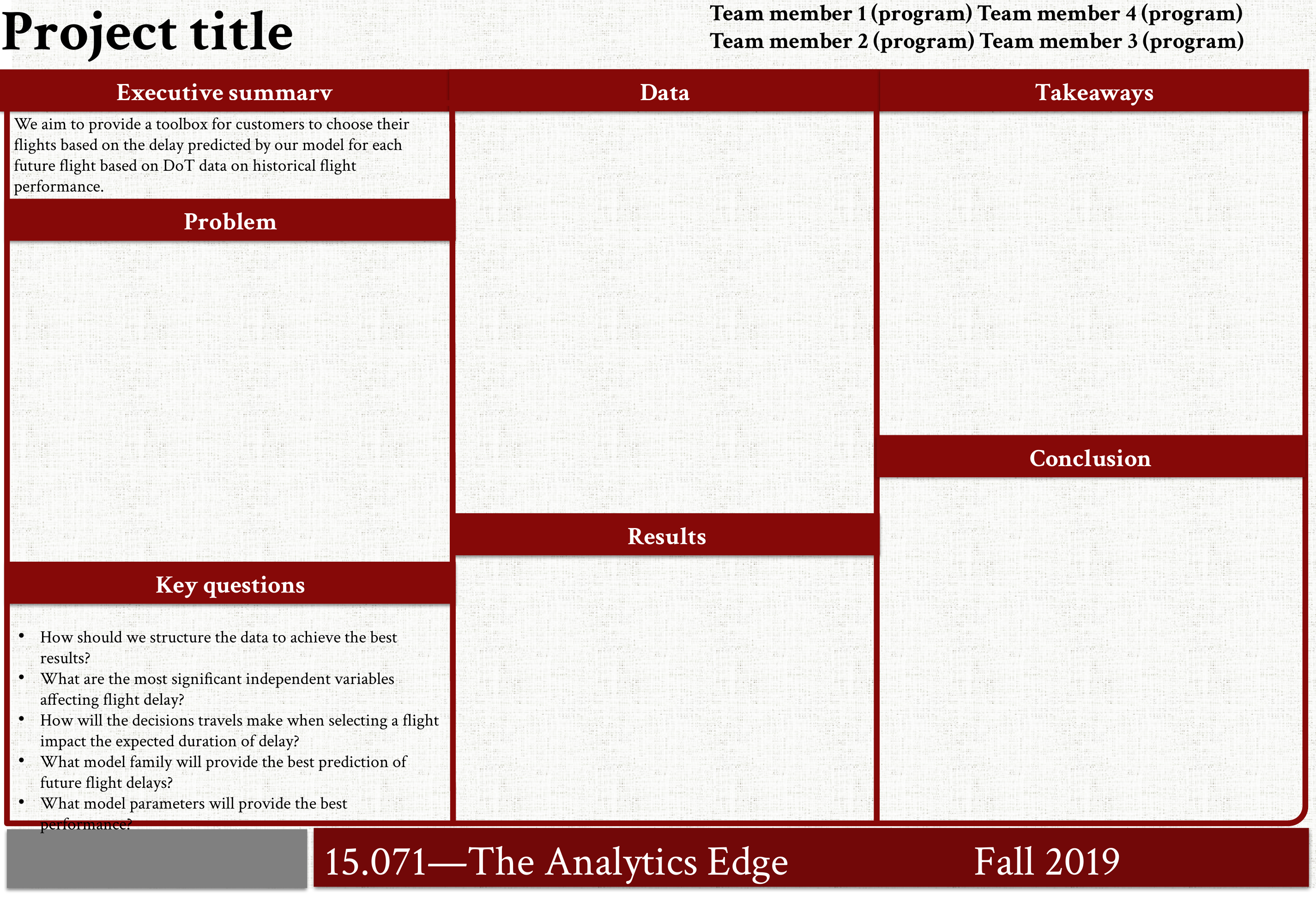

Project title

Team member 1 (program) Team member 4 (program)
Team member 2 (program) Team member 3 (program)
Takeaways
Data
Executive summary

We aim to provide a toolbox for customers to choose their flights based on the delay predicted by our model for each future flight based on DoT data on historical flight performance.
Problem
Conclusion
Results
Key questions
How should we structure the data to achieve the best results?
What are the most significant independent variables affecting flight delay?
How will the decisions travels make when selecting a flight impact the expected duration of delay?
What model family will provide the best prediction of future flight delays?
What model parameters will provide the best performance?
15.071—The Analytics Edge 			Fall 2019

15.071—The Analytics Edge		          Fall 2019